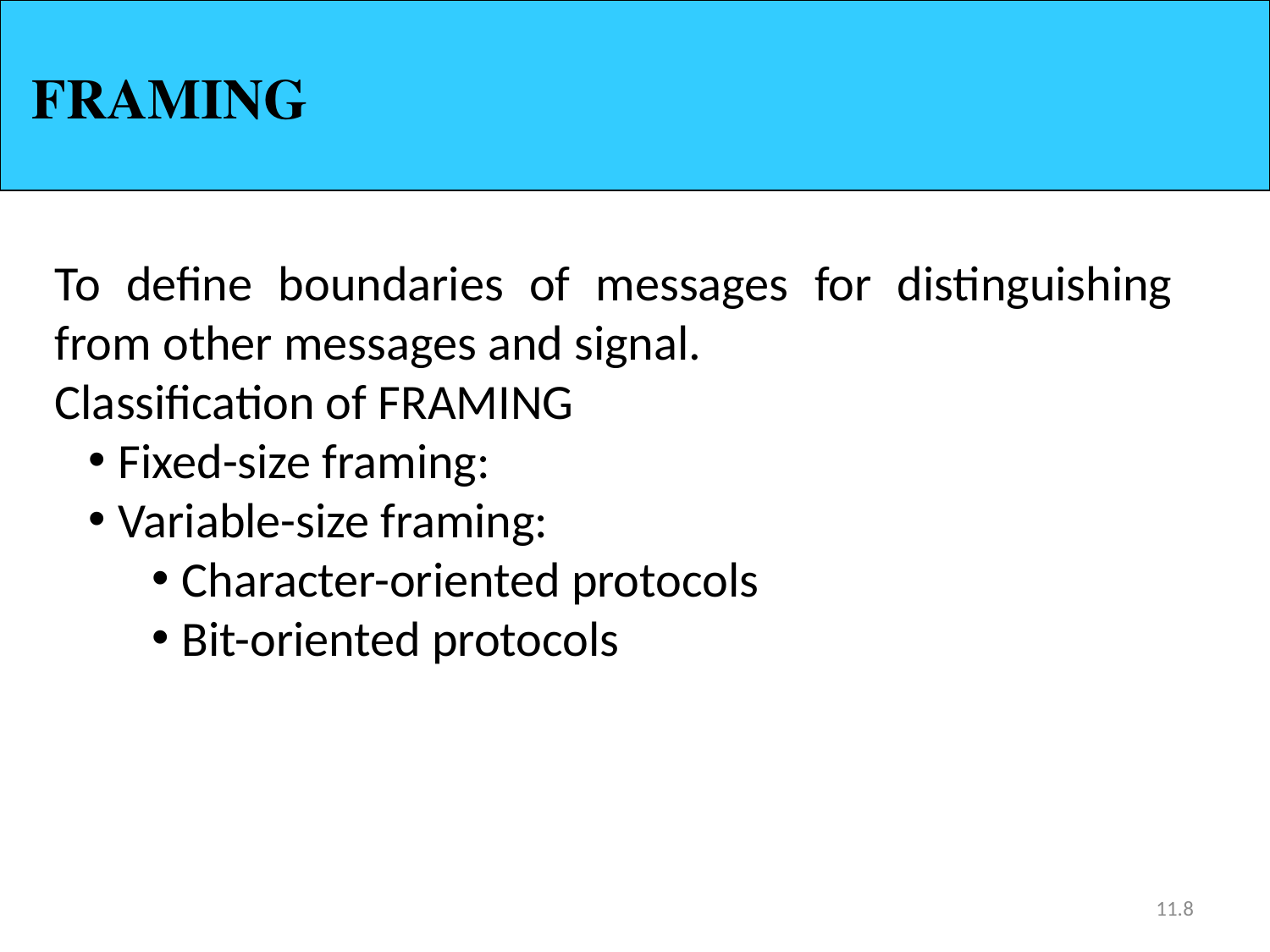

FRAMING
To define boundaries of messages for distinguishing from other messages and signal.
Classification of FRAMING
Fixed-size framing:
Variable-size framing:
Character-oriented protocols
Bit-oriented protocols
11.8